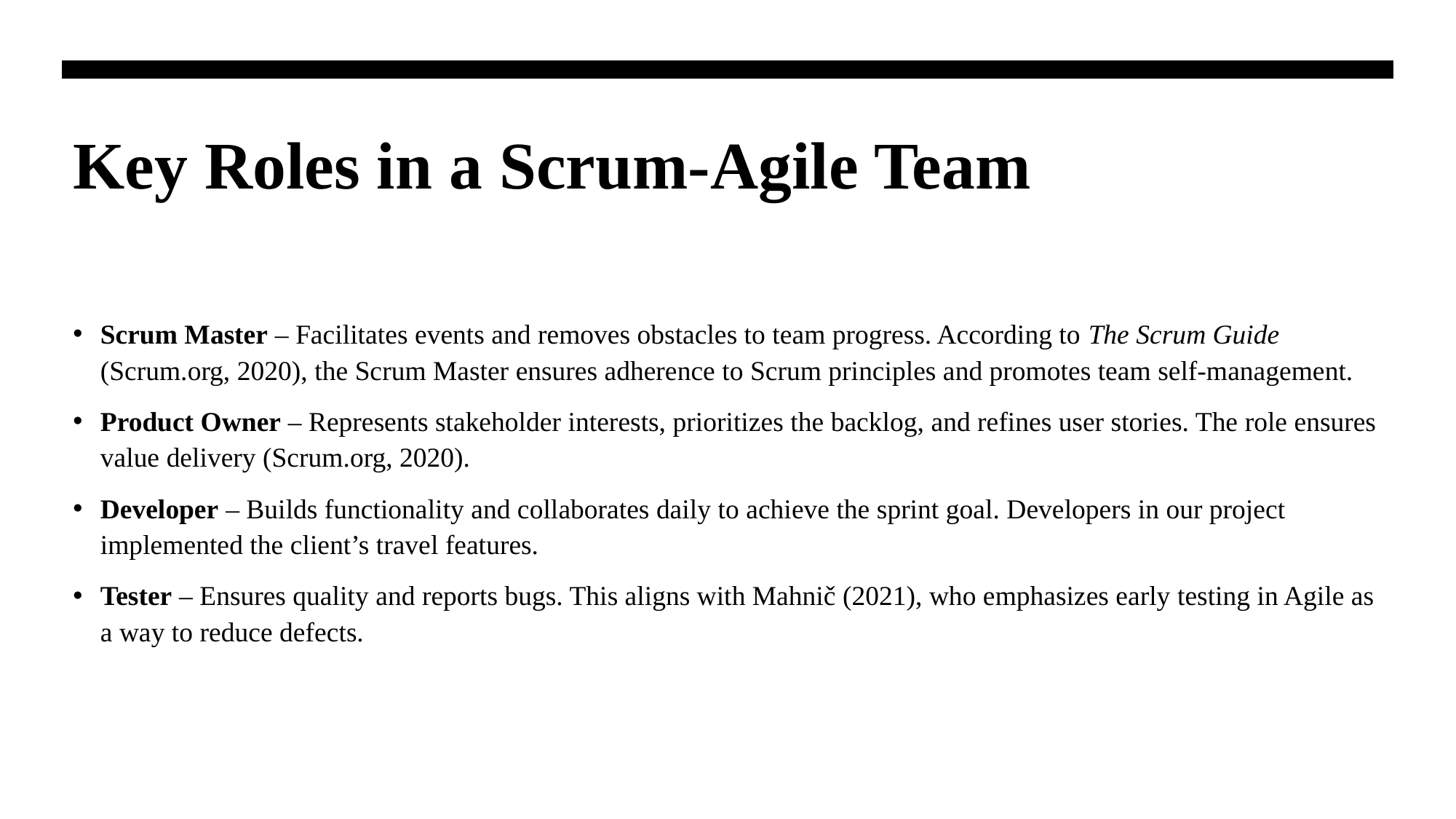

# Key Roles in a Scrum-Agile Team
Scrum Master – Facilitates events and removes obstacles to team progress. According to The Scrum Guide (Scrum.org, 2020), the Scrum Master ensures adherence to Scrum principles and promotes team self-management.
Product Owner – Represents stakeholder interests, prioritizes the backlog, and refines user stories. The role ensures value delivery (Scrum.org, 2020).
Developer – Builds functionality and collaborates daily to achieve the sprint goal. Developers in our project implemented the client’s travel features.
Tester – Ensures quality and reports bugs. This aligns with Mahnič (2021), who emphasizes early testing in Agile as a way to reduce defects.